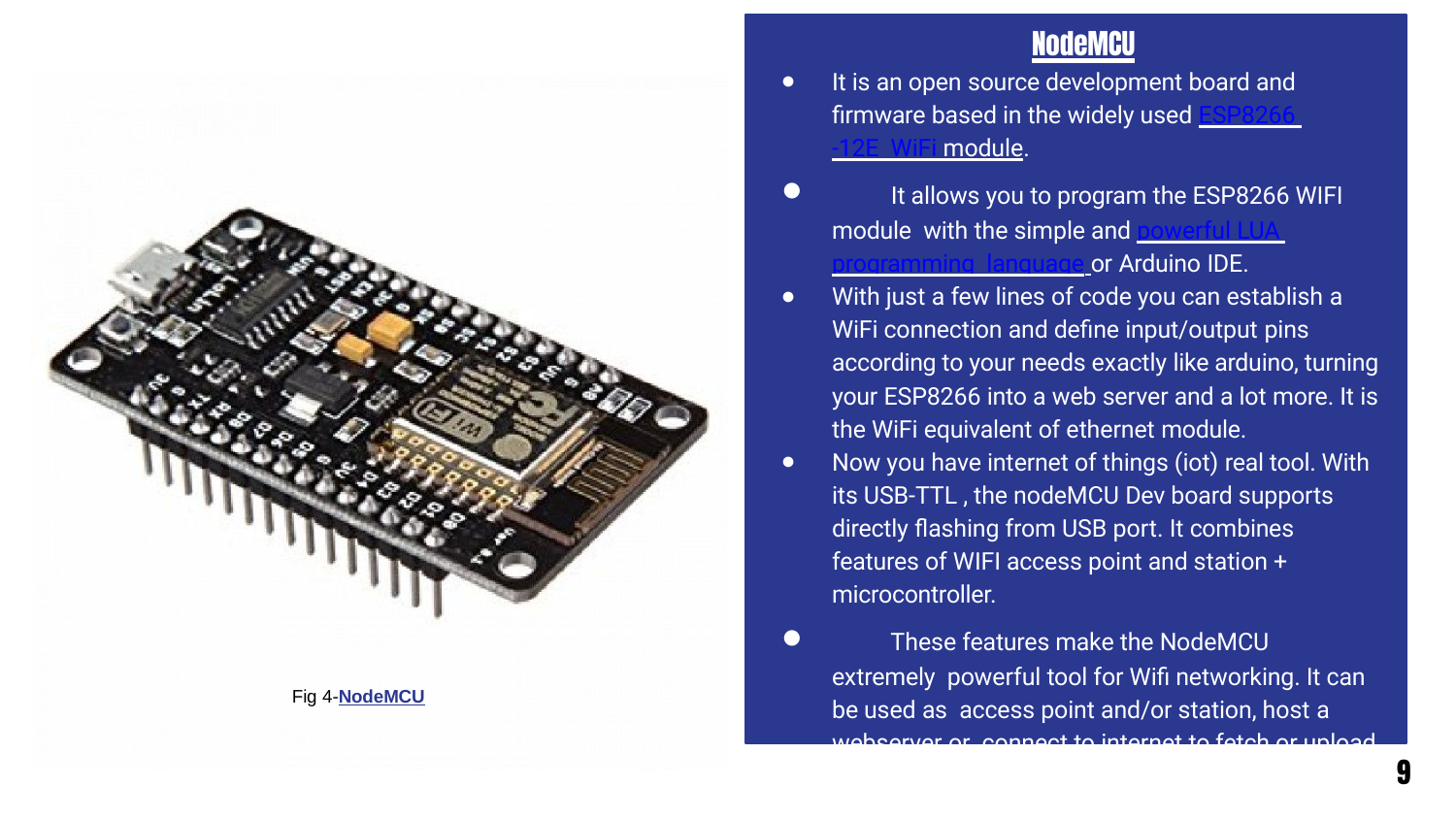

# NodeMCU
It is an open source development board and  ﬁrmware based in the widely used ESP8266 -12E  WiFi module.
	It allows you to program the ESP8266 WIFI module  with the simple and powerful LUA programming  language or Arduino IDE.
With just a few lines of code you can establish a  WiFi connection and deﬁne input/output pins  according to your needs exactly like arduino, turning  your ESP8266 into a web server and a lot more. It is  the WiFi equivalent of ethernet module.
Now you have internet of things (iot) real tool. With  its USB-TTL , the nodeMCU Dev board supports  directly ﬂashing from USB port. It combines  features of WIFI access point and station +  microcontroller.
	These features make the NodeMCU extremely  powerful tool for Wiﬁ networking. It can be used as  access point and/or station, host a webserver or  connect to internet to fetch or upload data.

Fig 4-NodeMCU
9